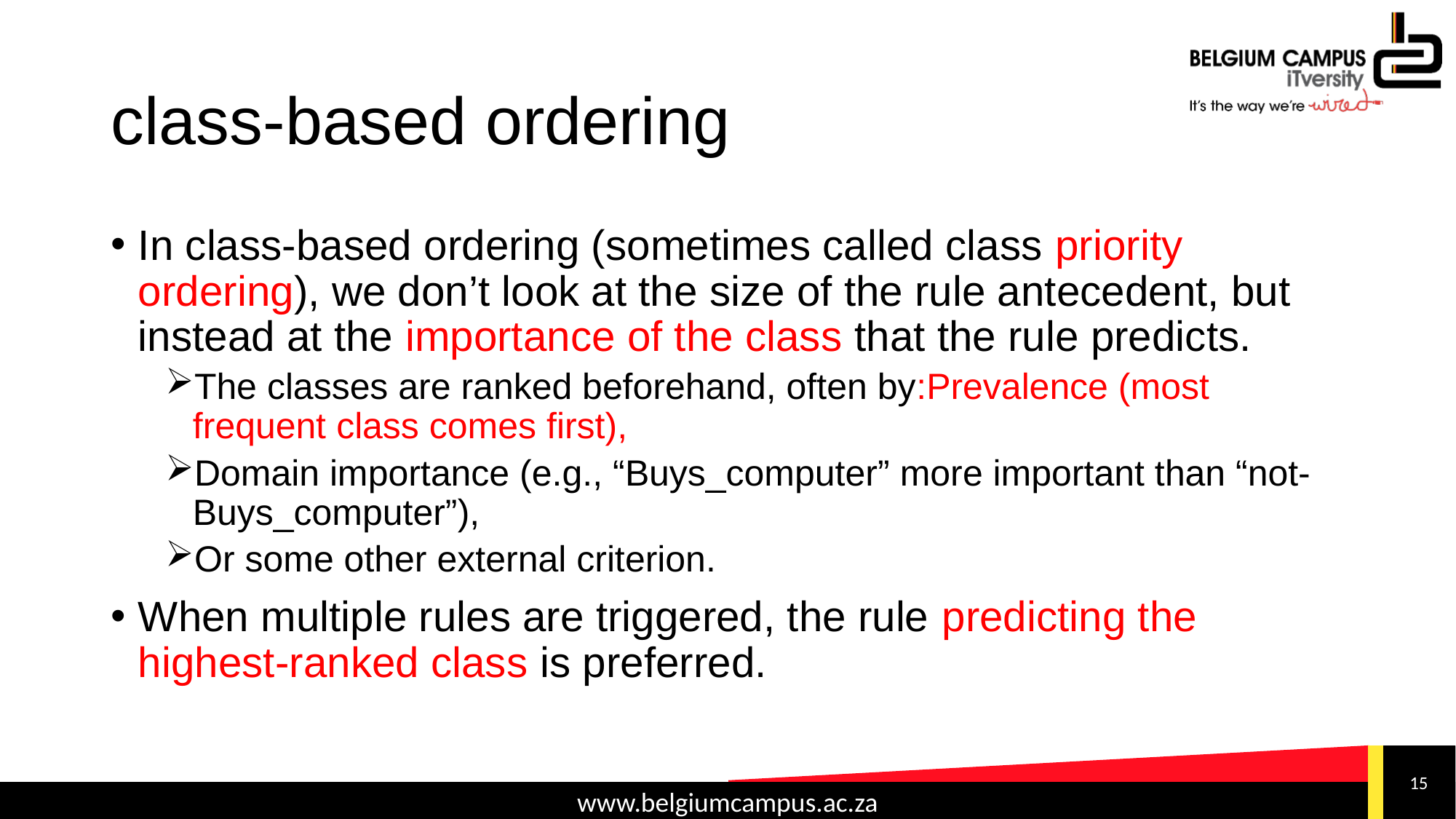

# class-based ordering
In class-based ordering (sometimes called class priority ordering), we don’t look at the size of the rule antecedent, but instead at the importance of the class that the rule predicts.
The classes are ranked beforehand, often by:Prevalence (most frequent class comes first),
Domain importance (e.g., “Buys_computer” more important than “not-Buys_computer”),
Or some other external criterion.
When multiple rules are triggered, the rule predicting the highest-ranked class is preferred.